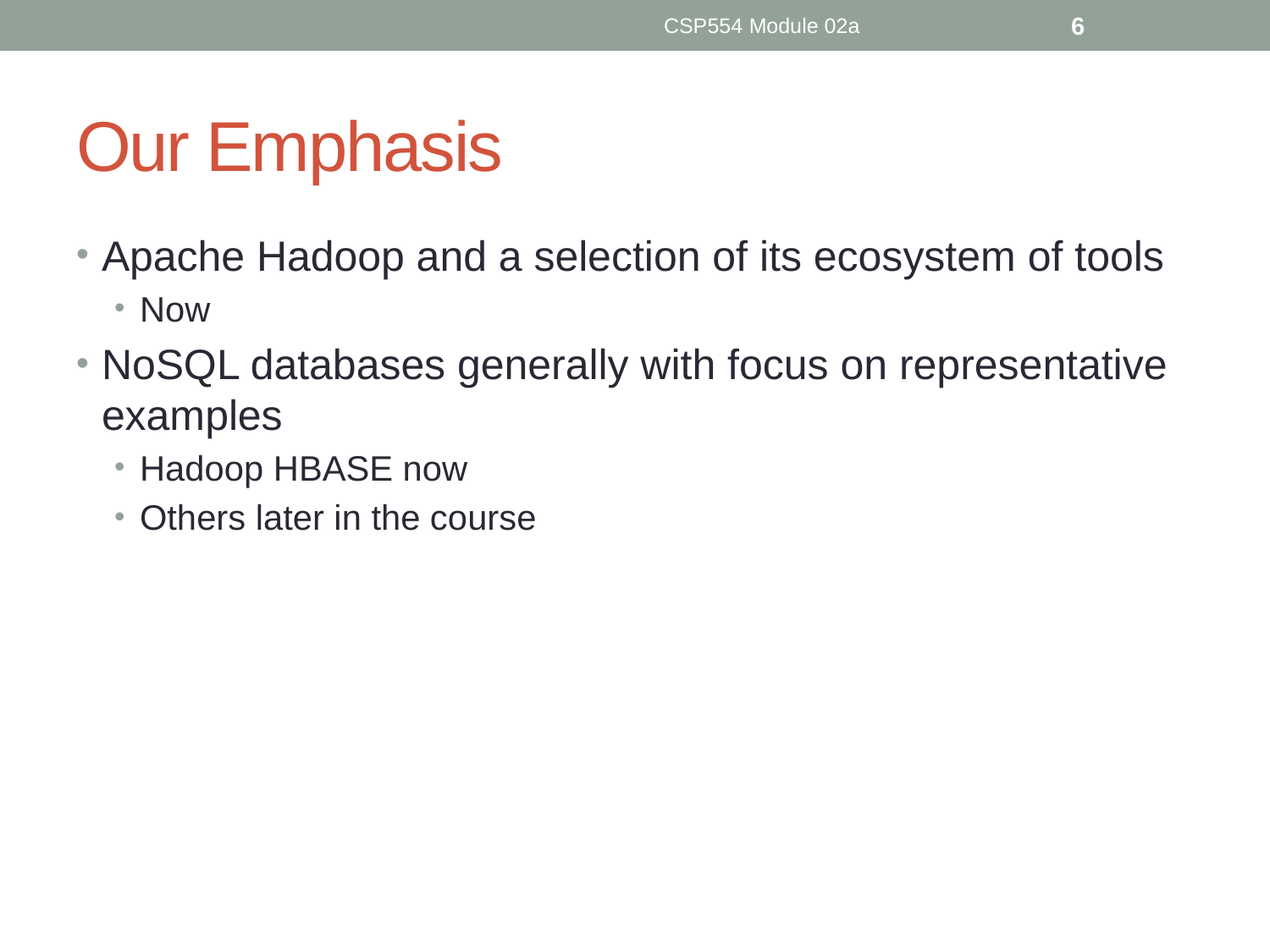

CSP554 Module 02a
6
# Our Emphasis
Apache Hadoop and a selection of its ecosystem of tools
Now
NoSQL databases generally with focus on representative examples
Hadoop HBASE now
Others later in the course